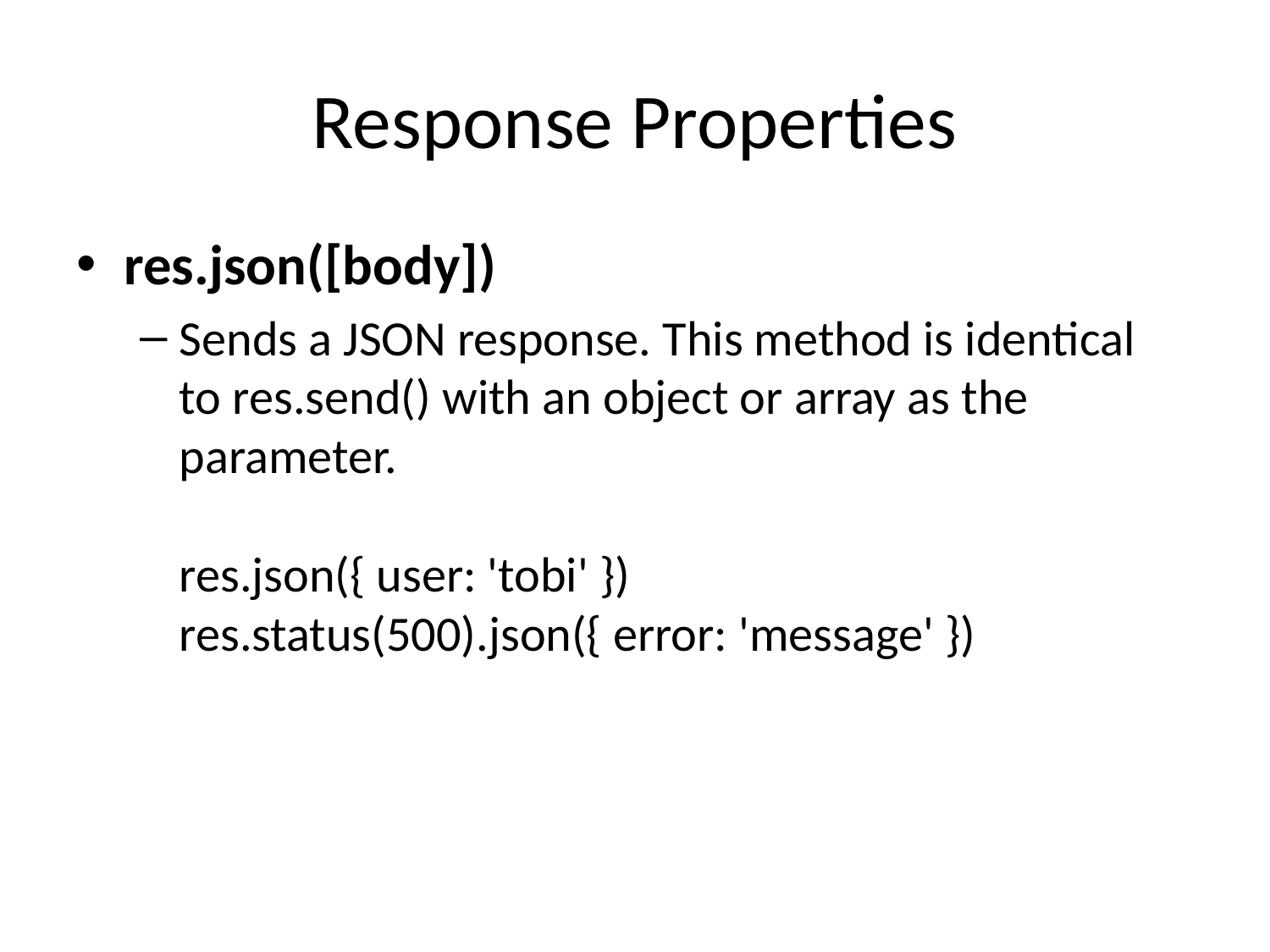

# Response Properties
res.json([body])
Sends a JSON response. This method is identical to res.send() with an object or array as the parameter.
res.json({ user: 'tobi' })
res.status(500).json({ error: 'message' })